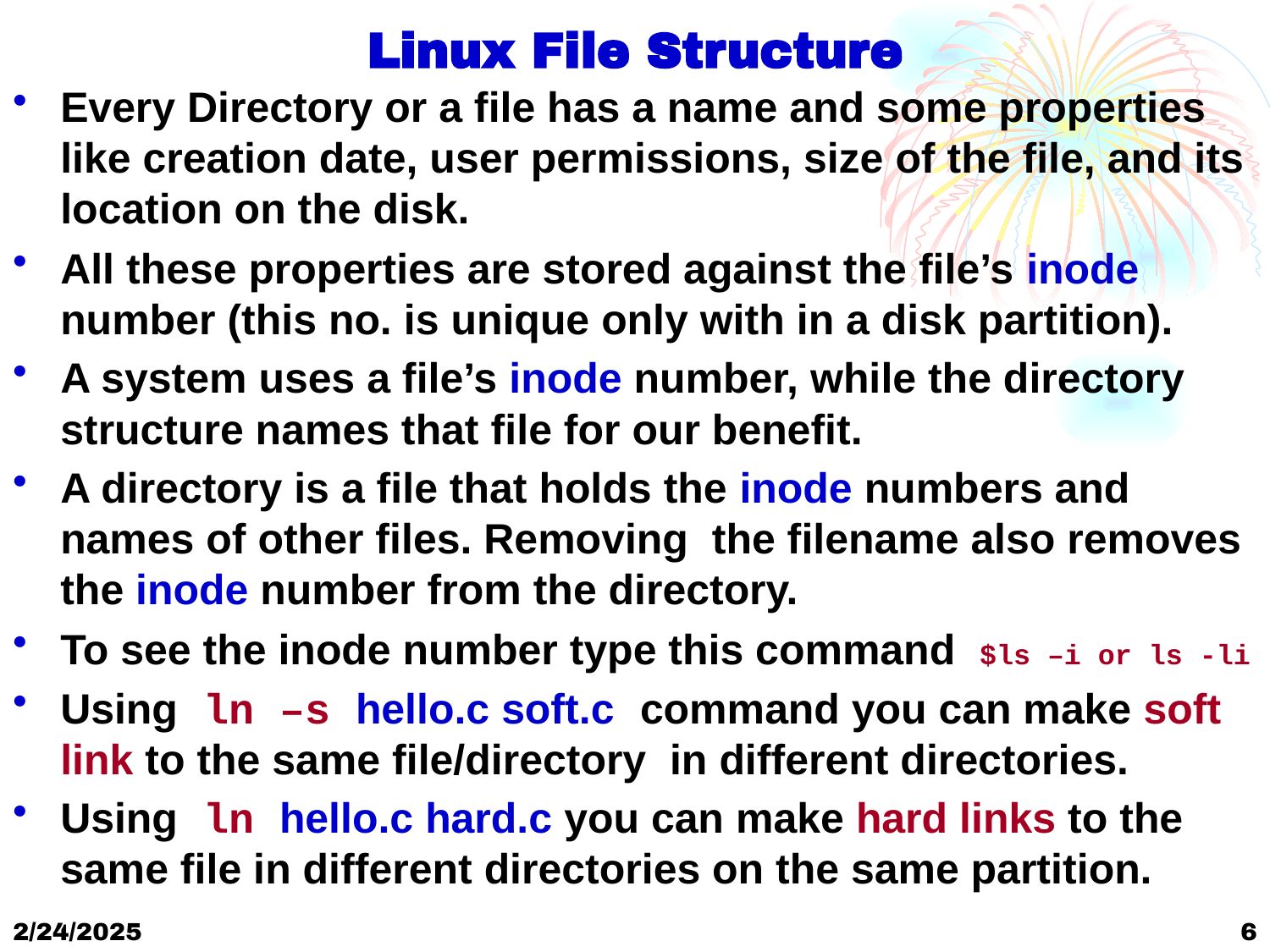

# Linux File Structure
Every Directory or a file has a name and some properties like creation date, user permissions, size of the file, and its location on the disk.
All these properties are stored against the file’s inode number (this no. is unique only with in a disk partition).
A system uses a file’s inode number, while the directory structure names that file for our benefit.
A directory is a file that holds the inode numbers and names of other files. Removing  the filename also removes the inode number from the directory.
To see the inode number type this command  $ls –i or ls -li
Using ln –s hello.c soft.c command you can make soft link to the same file/directory  in different directories.
Using ln hello.c hard.c you can make hard links to the same file in different directories on the same partition.
2/24/2025
6